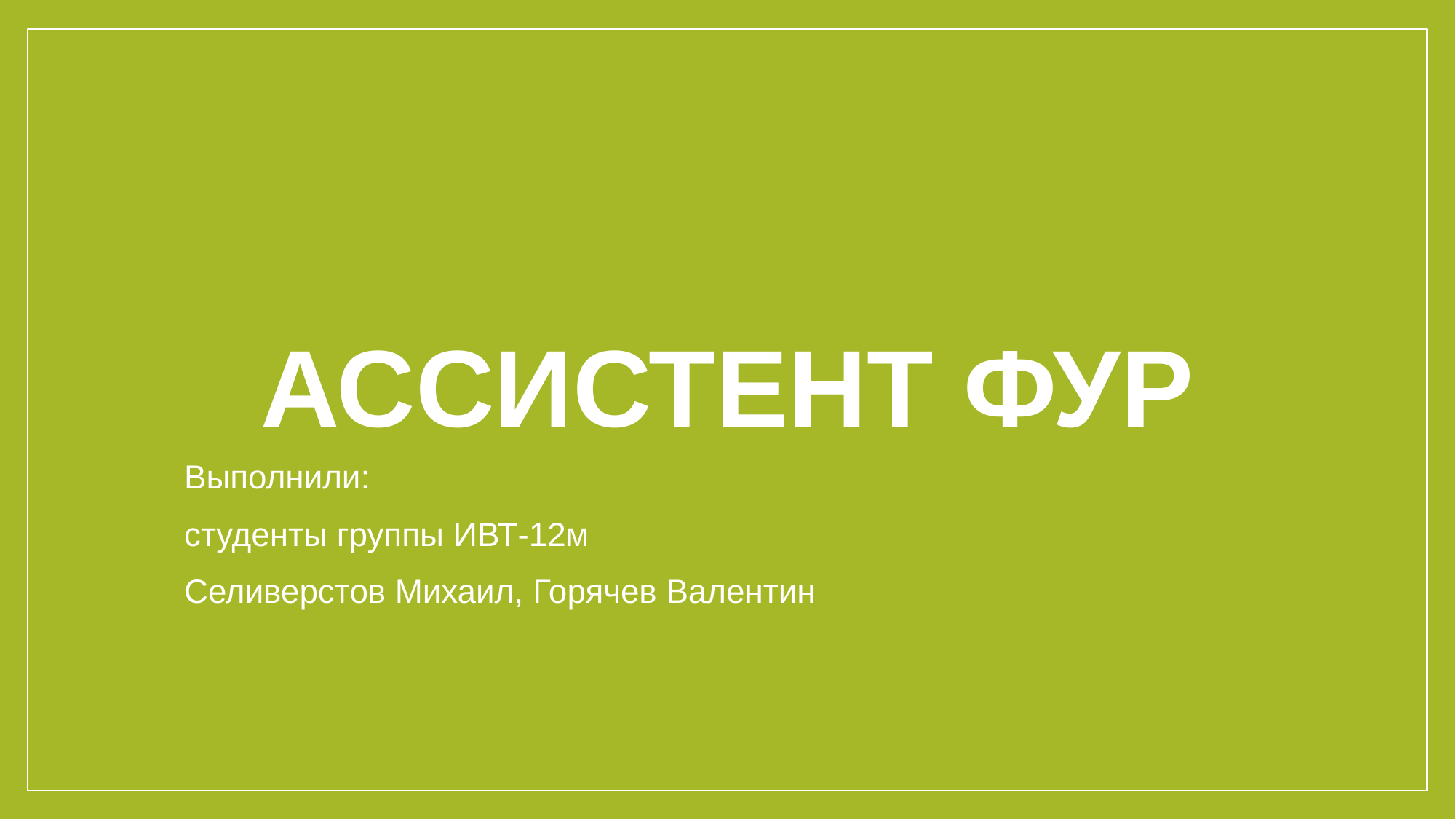

# Ассистент фур
Выполнили:
студенты группы ИВТ-12м
Селиверстов Михаил, Горячев Валентин